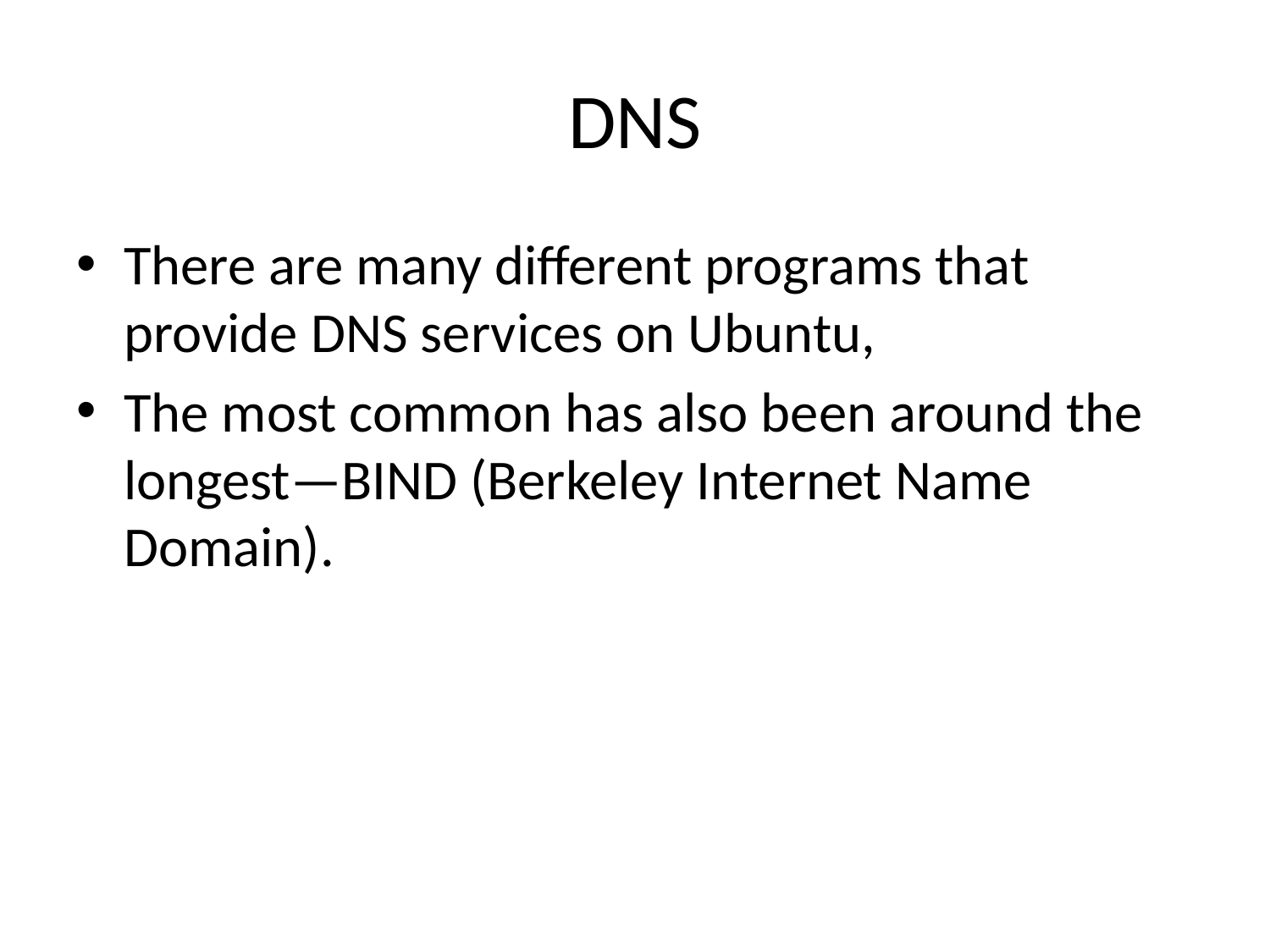

# DNS
There are many different programs that provide DNS services on Ubuntu,
The most common has also been around the longest—BIND (Berkeley Internet Name Domain).